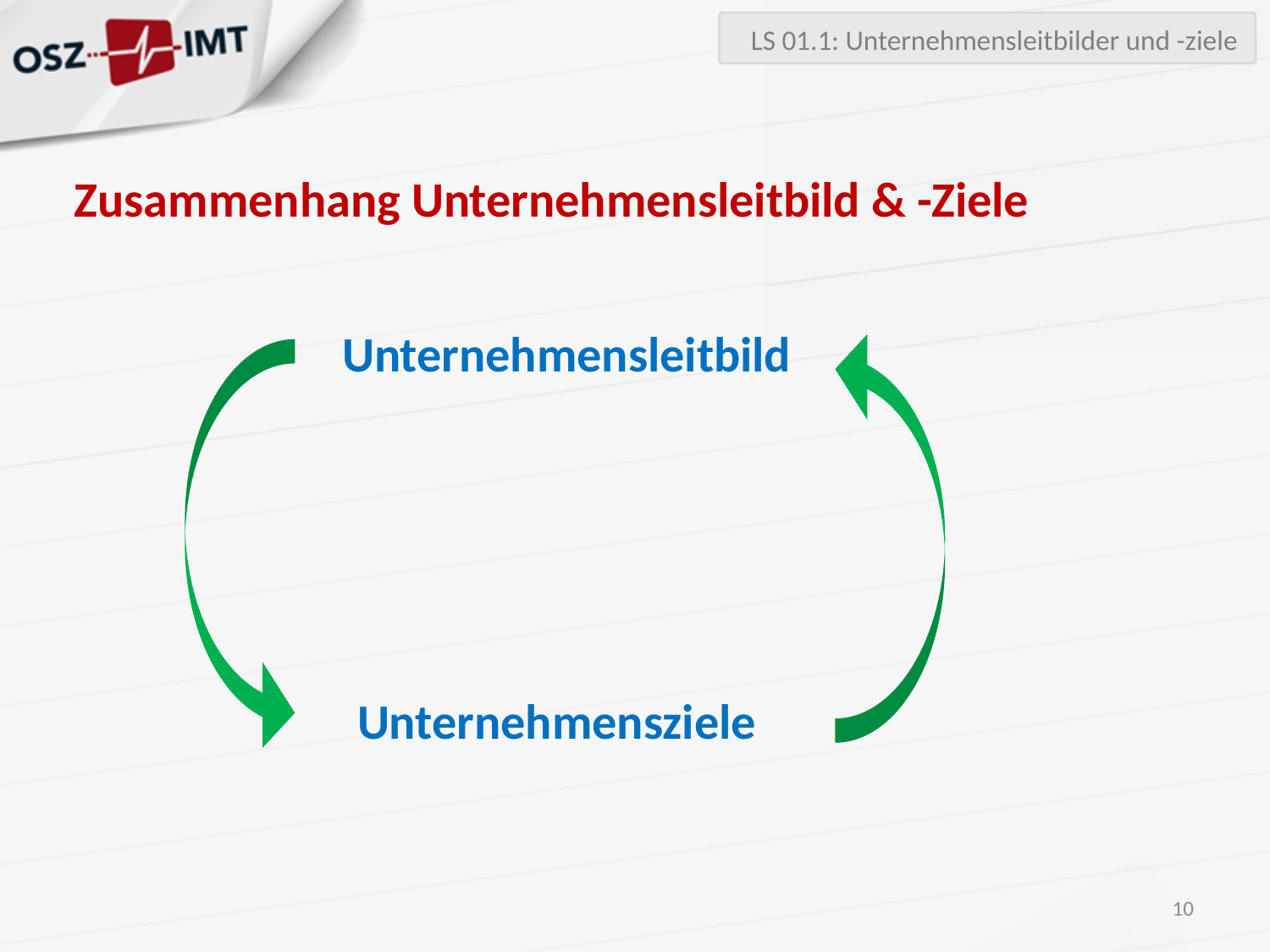

LS 01.1: Unternehmensleitbilder und -ziele
# Zusammenhang Unternehmensleitbild & -Ziele
Unternehmensleitbild

Unternehmensziele
10